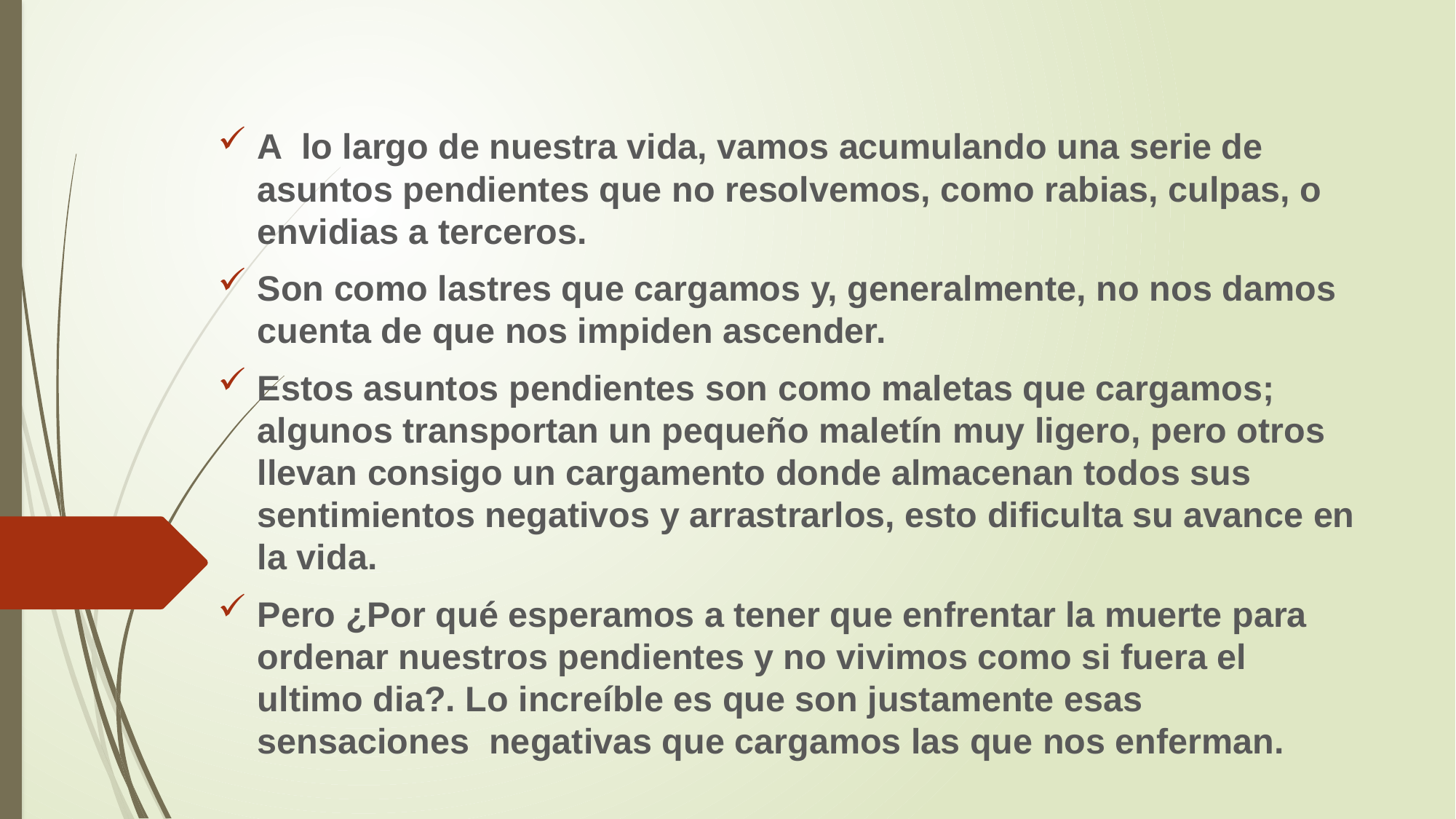

A  lo largo de nuestra vida, vamos acumulando una serie de asuntos pendientes que no resolvemos, como rabias, culpas, o envidias a terceros.
Son como lastres que cargamos y, generalmente, no nos damos cuenta de que nos impiden ascender.
Estos asuntos pendientes son como maletas que cargamos; algunos transportan un pequeño maletín muy ligero, pero otros llevan consigo un cargamento donde almacenan todos sus sentimientos negativos y arrastrarlos, esto dificulta su avance en la vida.
Pero ¿Por qué esperamos a tener que enfrentar la muerte para ordenar nuestros pendientes y no vivimos como si fuera el ultimo dia?. Lo increíble es que son justamente esas sensaciones  negativas que cargamos las que nos enferman.